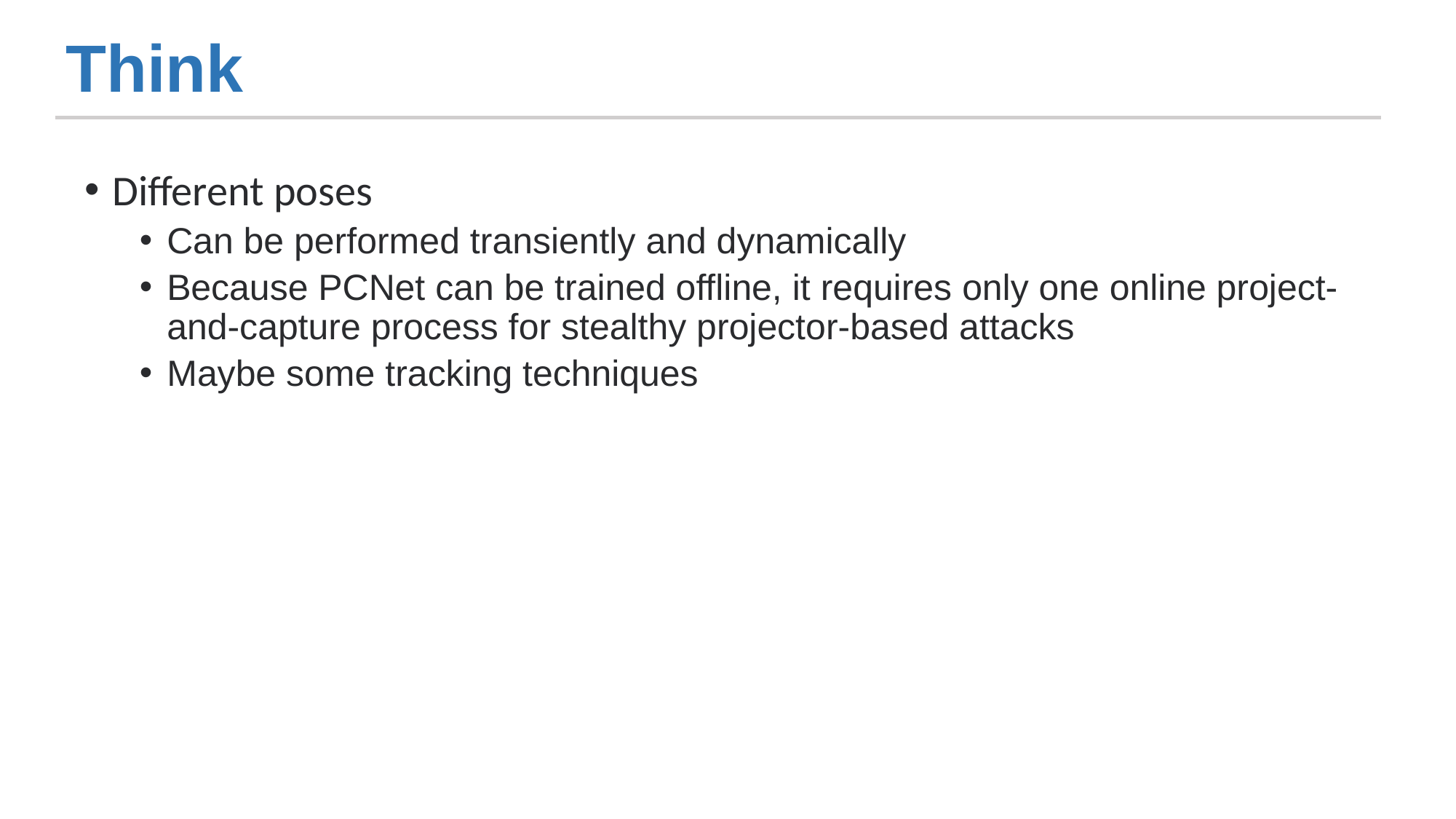

# Think
Different poses
Can be performed transiently and dynamically
Because PCNet can be trained offline, it requires only one online project-and-capture process for stealthy projector-based attacks
Maybe some tracking techniques